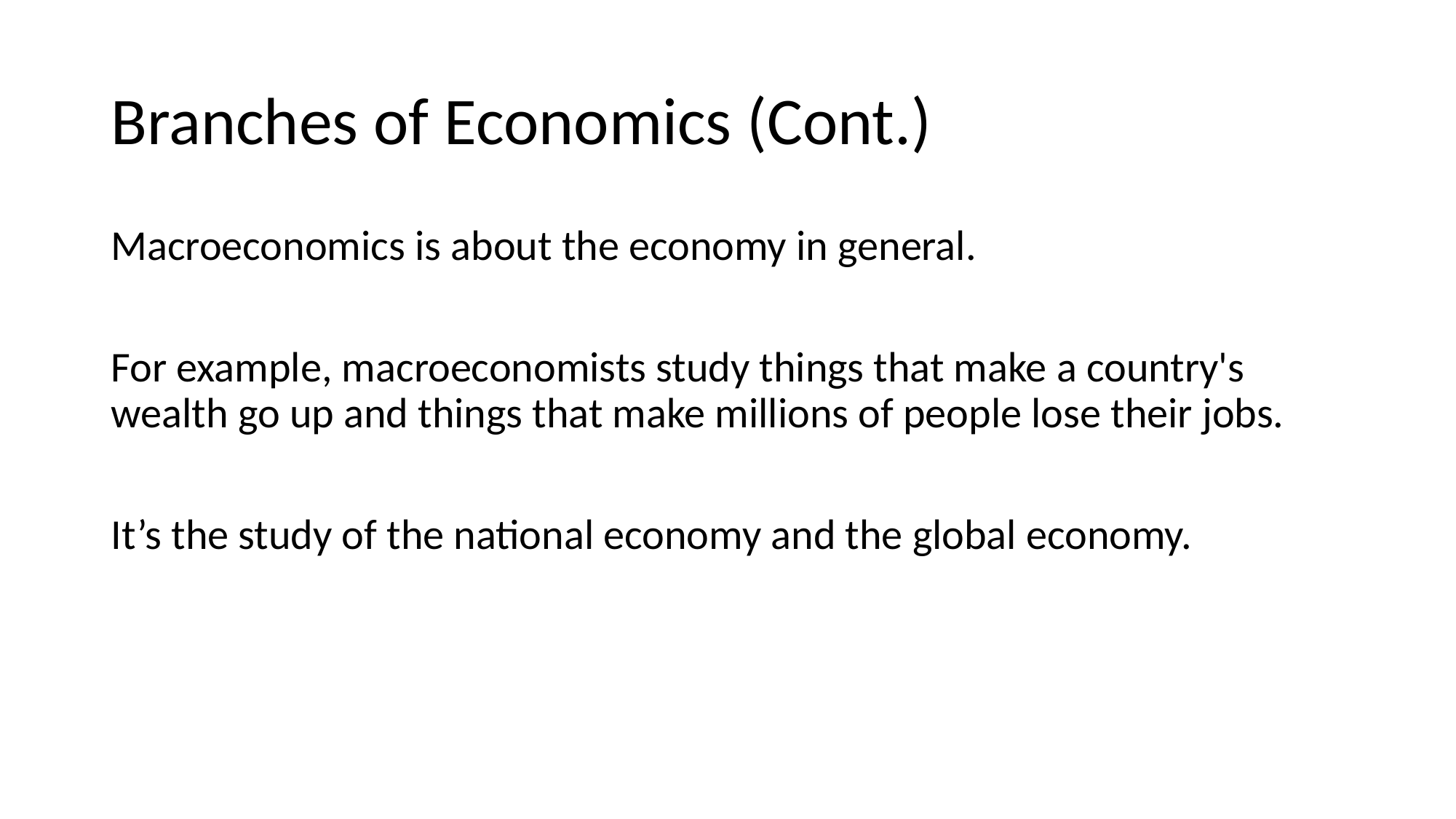

# Branches of Economics (Cont.)
Macroeconomics is about the economy in general.

For example, macroeconomists study things that make a country's wealth go up and things that make millions of people lose their jobs.

It’s the study of the national economy and the global economy.